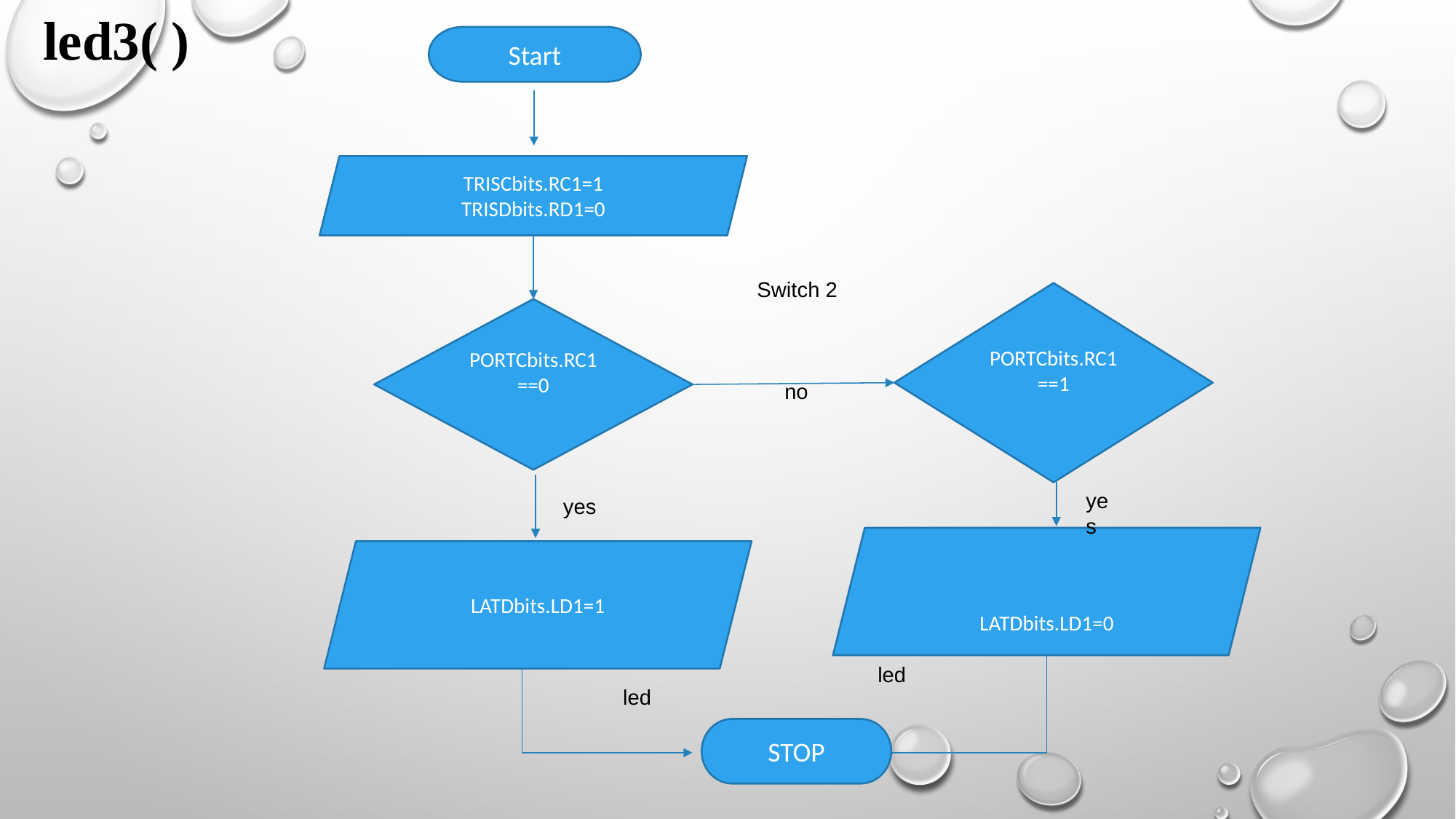

led3( )
Start
TRISCbits.RC1=1
TRISDbits.RD1=0

Switch 2
PORTCbits.RC1==1

PORTCbits.RC1==0

no
yes
yes
LATDbits.LD1=0
LATDbits.LD1=1
led
led
STOP